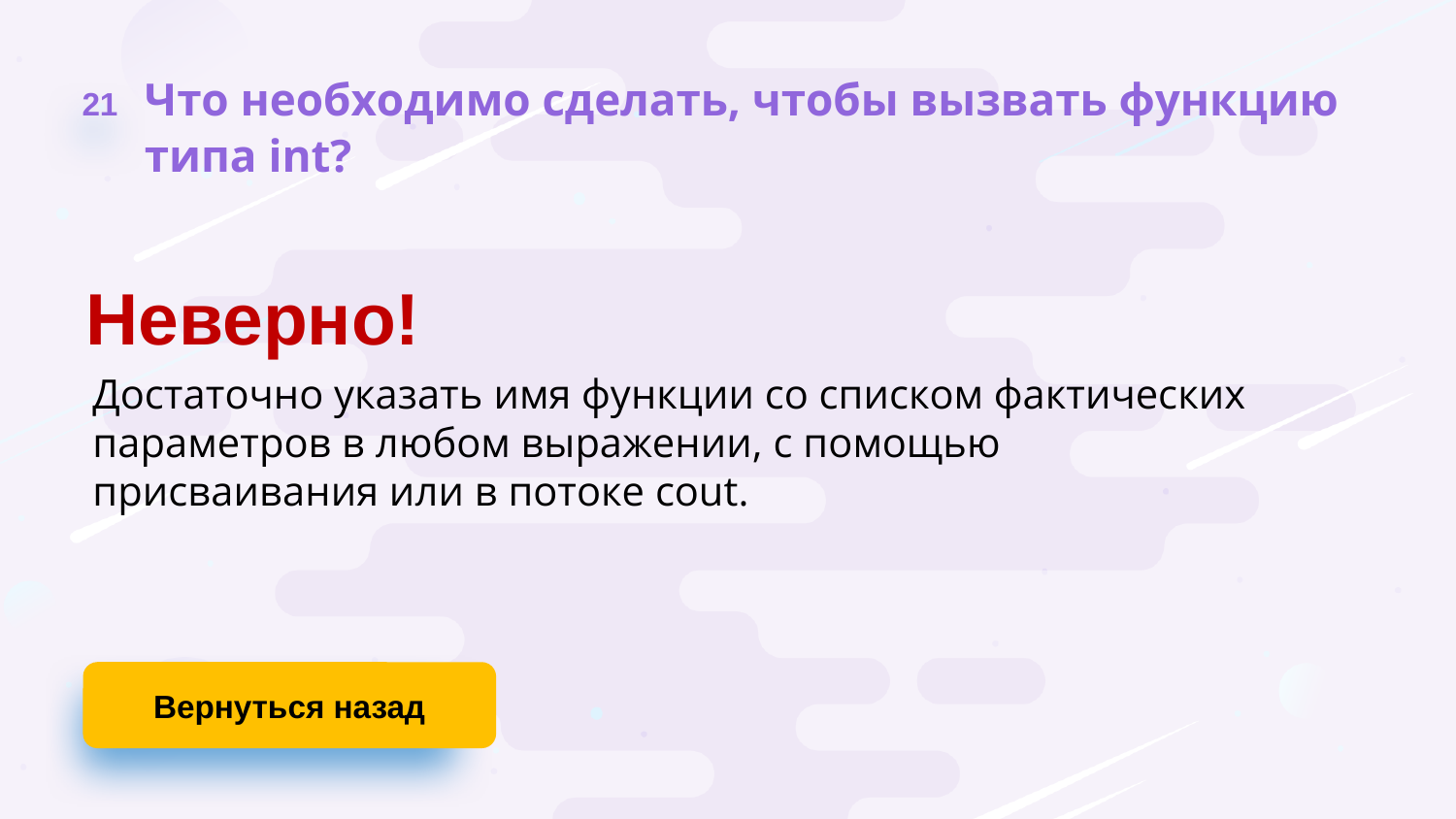

21
Что необходимо сделать, чтобы вызвать функцию типа int?
Неверно!
Достаточно указать имя функции со списком фактических параметров в любом выражении, c помощью присваивания или в потоке cout.
Вернуться назад